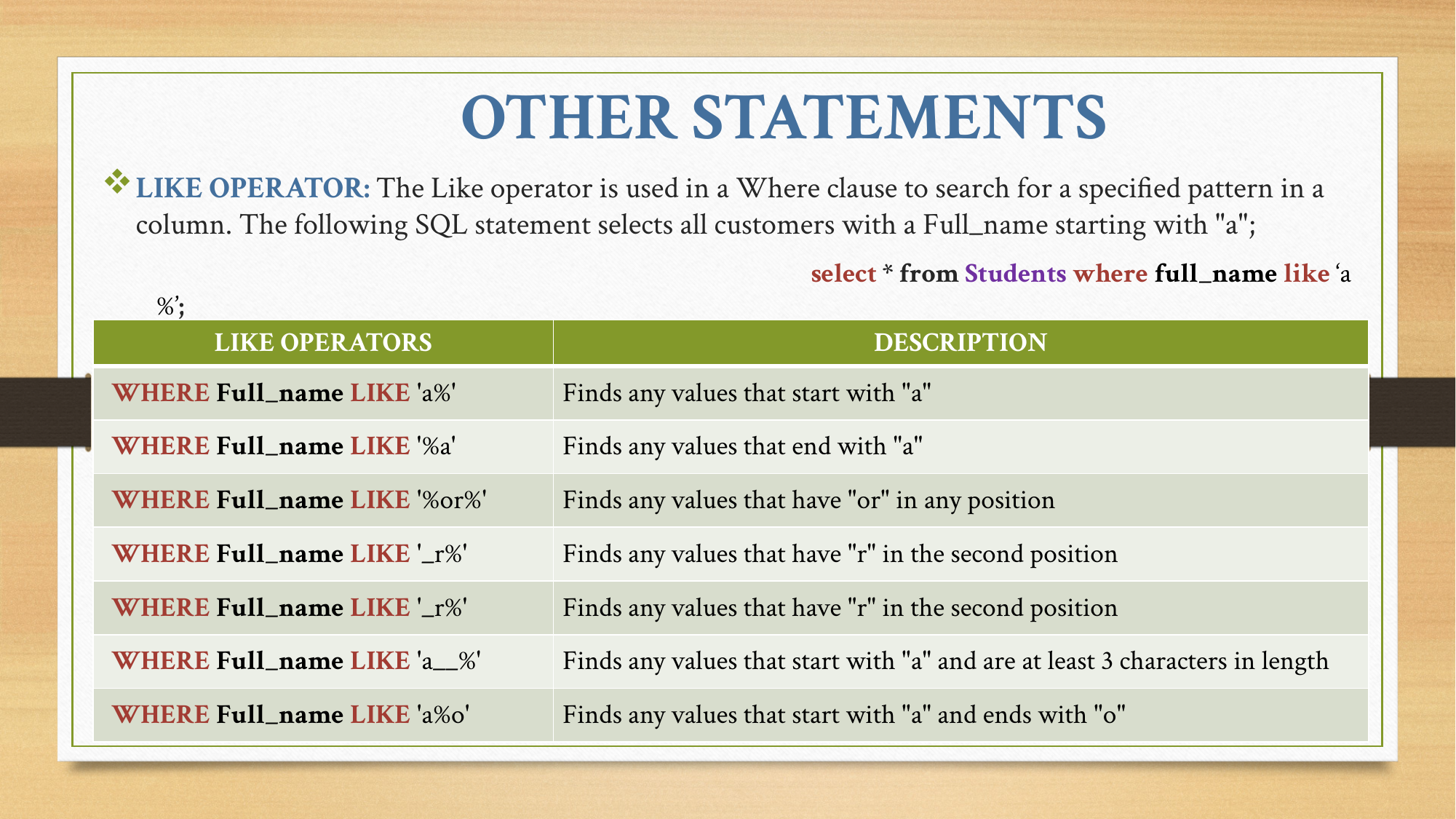

OTHER STATEMENTS
LIKE OPERATOR: The Like operator is used in a Where clause to search for a specified pattern in a column. The following SQL statement selects all customers with a Full_name starting with "a";
						select * from Students where full_name like ‘a%’;

| LIKE OPERATORS | DESCRIPTION |
| --- | --- |
| WHERE Full\_name LIKE 'a%' | Finds any values that start with "a" |
| WHERE Full\_name LIKE '%a' | Finds any values that end with "a" |
| WHERE Full\_name LIKE '%or%' | Finds any values that have "or" in any position |
| WHERE Full\_name LIKE '\_r%' | Finds any values that have "r" in the second position |
| WHERE Full\_name LIKE '\_r%' | Finds any values that have "r" in the second position |
| WHERE Full\_name LIKE 'a\_\_%' | Finds any values that start with "a" and are at least 3 characters in length |
| WHERE Full\_name LIKE 'a%o' | Finds any values that start with "a" and ends with "o" |